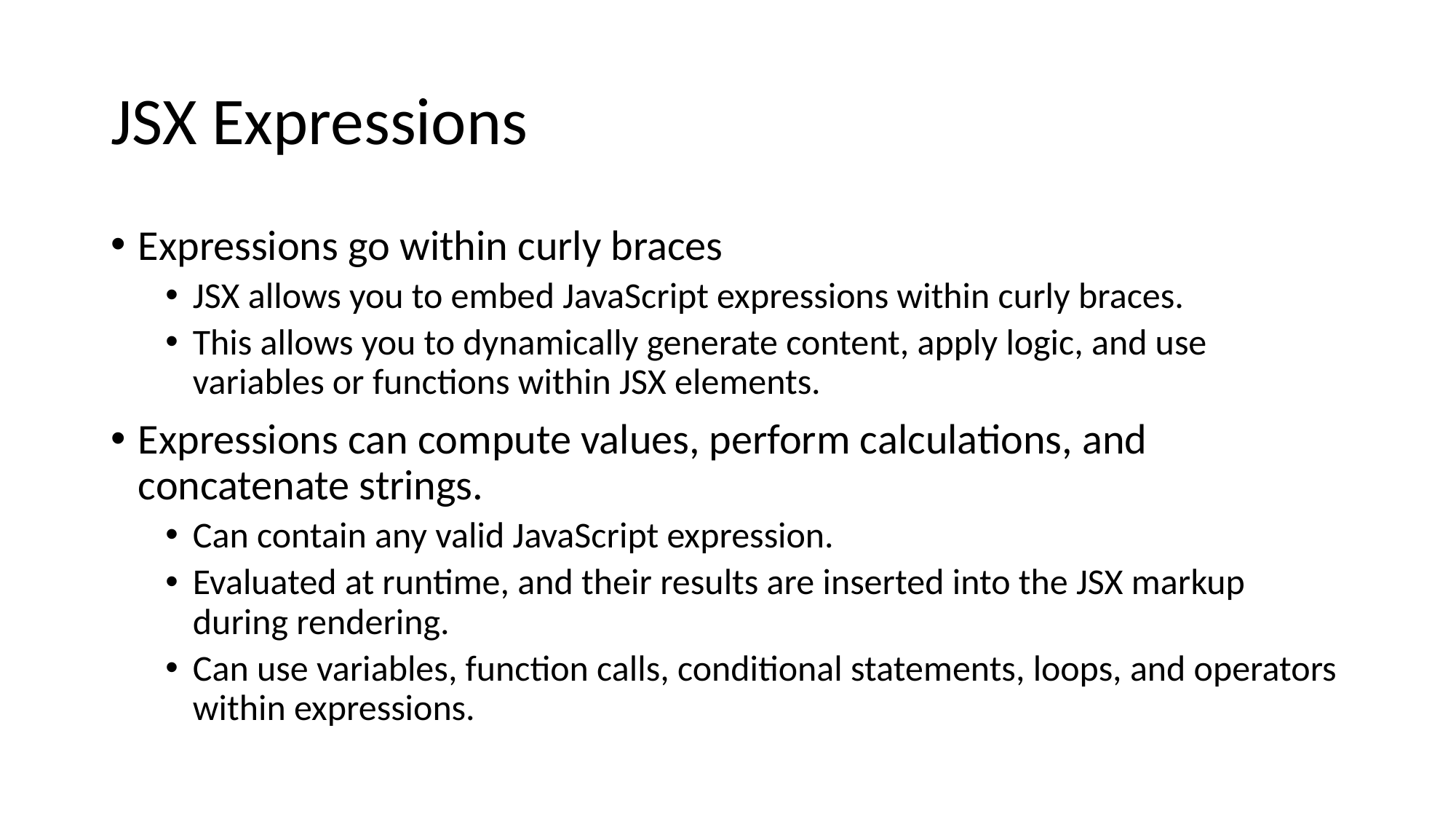

# JSX Expressions
Expressions go within curly braces
JSX allows you to embed JavaScript expressions within curly braces.
This allows you to dynamically generate content, apply logic, and use variables or functions within JSX elements.
Expressions can compute values, perform calculations, and concatenate strings.
Can contain any valid JavaScript expression.
Evaluated at runtime, and their results are inserted into the JSX markup during rendering.
Can use variables, function calls, conditional statements, loops, and operators within expressions.